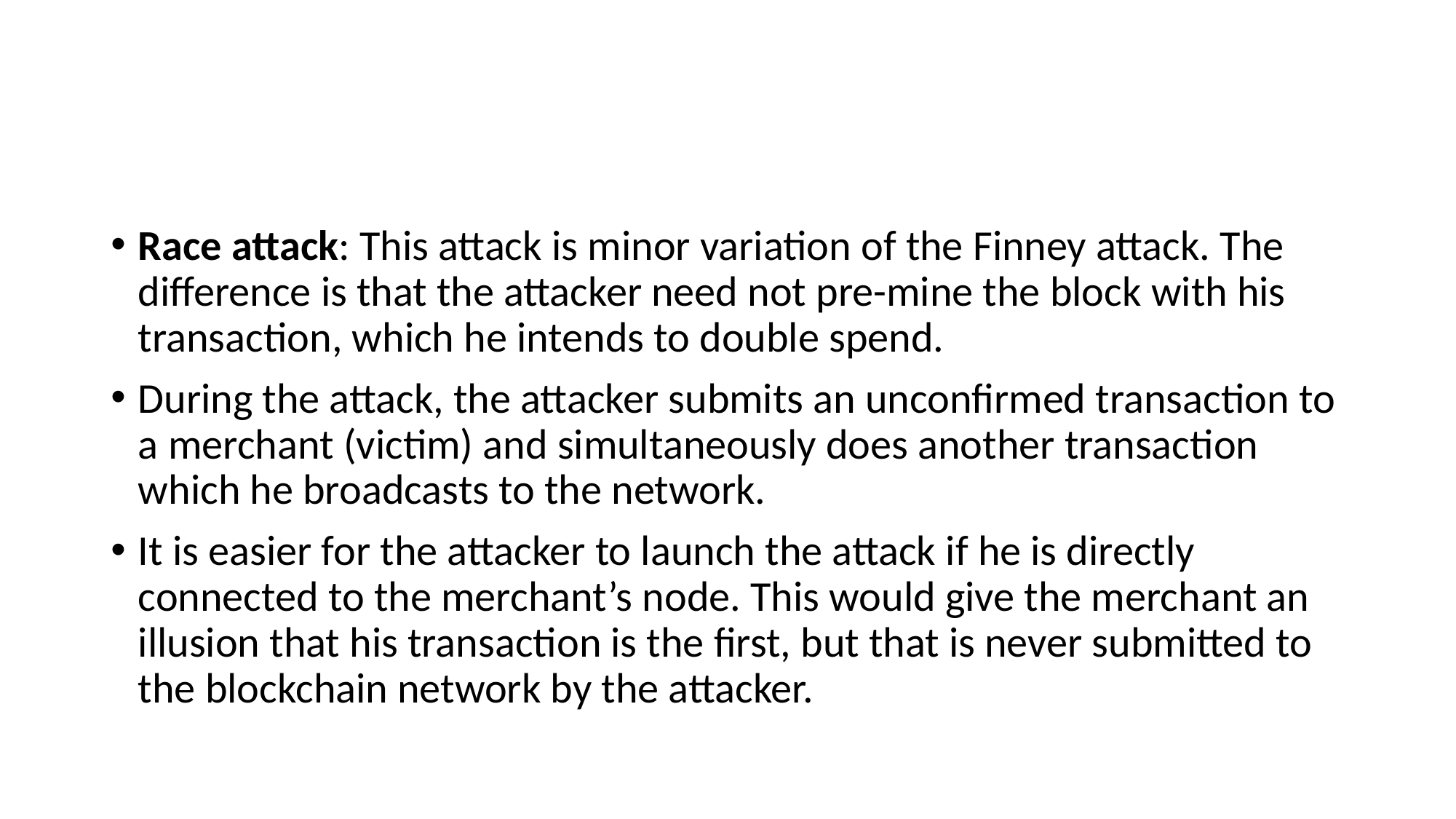

#
Race attack: This attack is minor variation of the Finney attack. The difference is that the attacker need not pre-mine the block with his transaction, which he intends to double spend.
During the attack, the attacker submits an unconfirmed transaction to a merchant (victim) and simultaneously does another transaction which he broadcasts to the network.
It is easier for the attacker to launch the attack if he is directly connected to the merchant’s node. This would give the merchant an illusion that his transaction is the first, but that is never submitted to the blockchain network by the attacker.